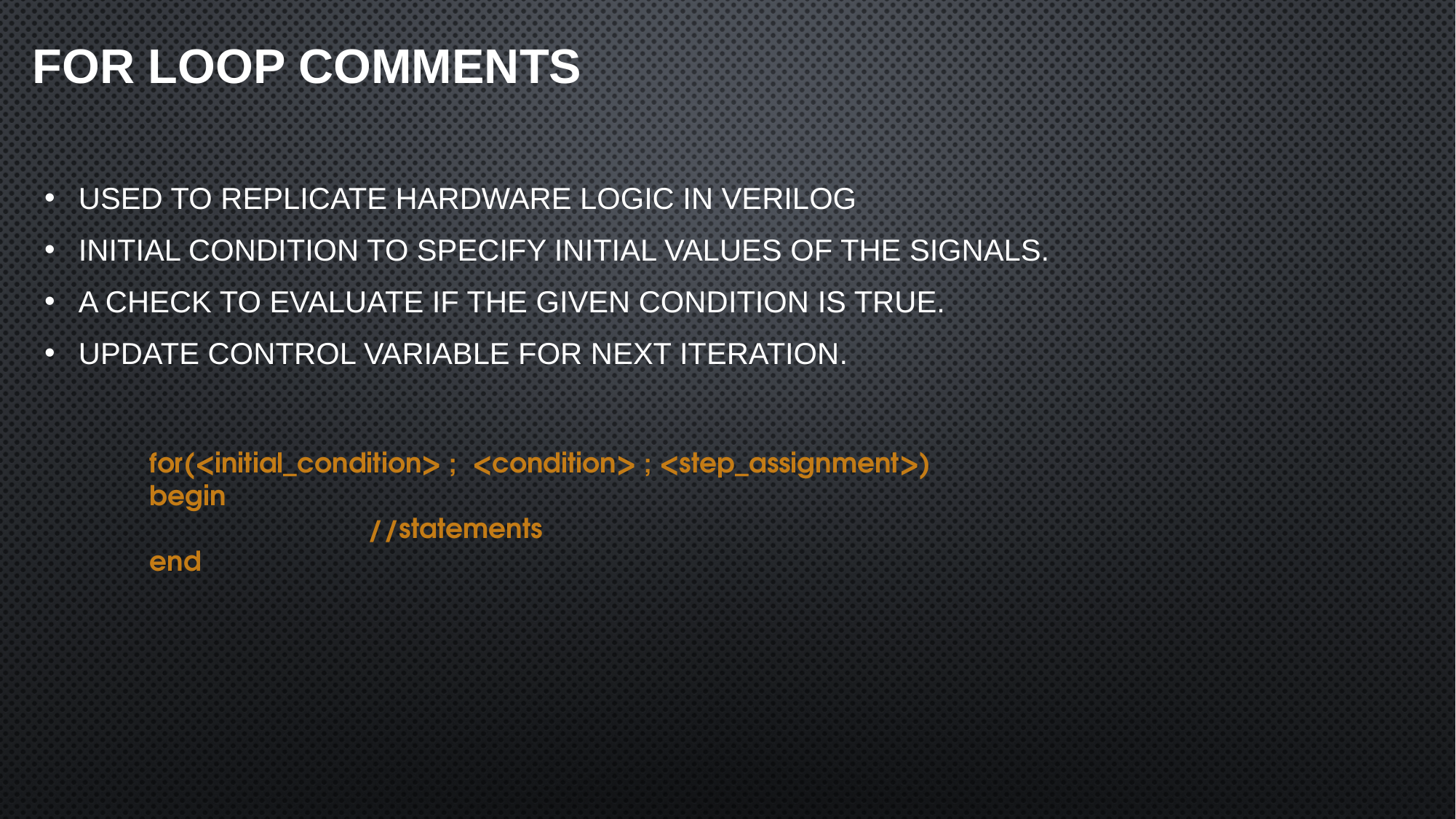

# FOR LOOP Comments
Used to replicate hardware logic in Verilog
Initial condition to specify initial values of the signals.
A check to evaluate if the given condition is true.
Update control variable for next iteration.
for(<initial_condition> ;  <condition> ; <step_assignment>)
begin
		//statements
end